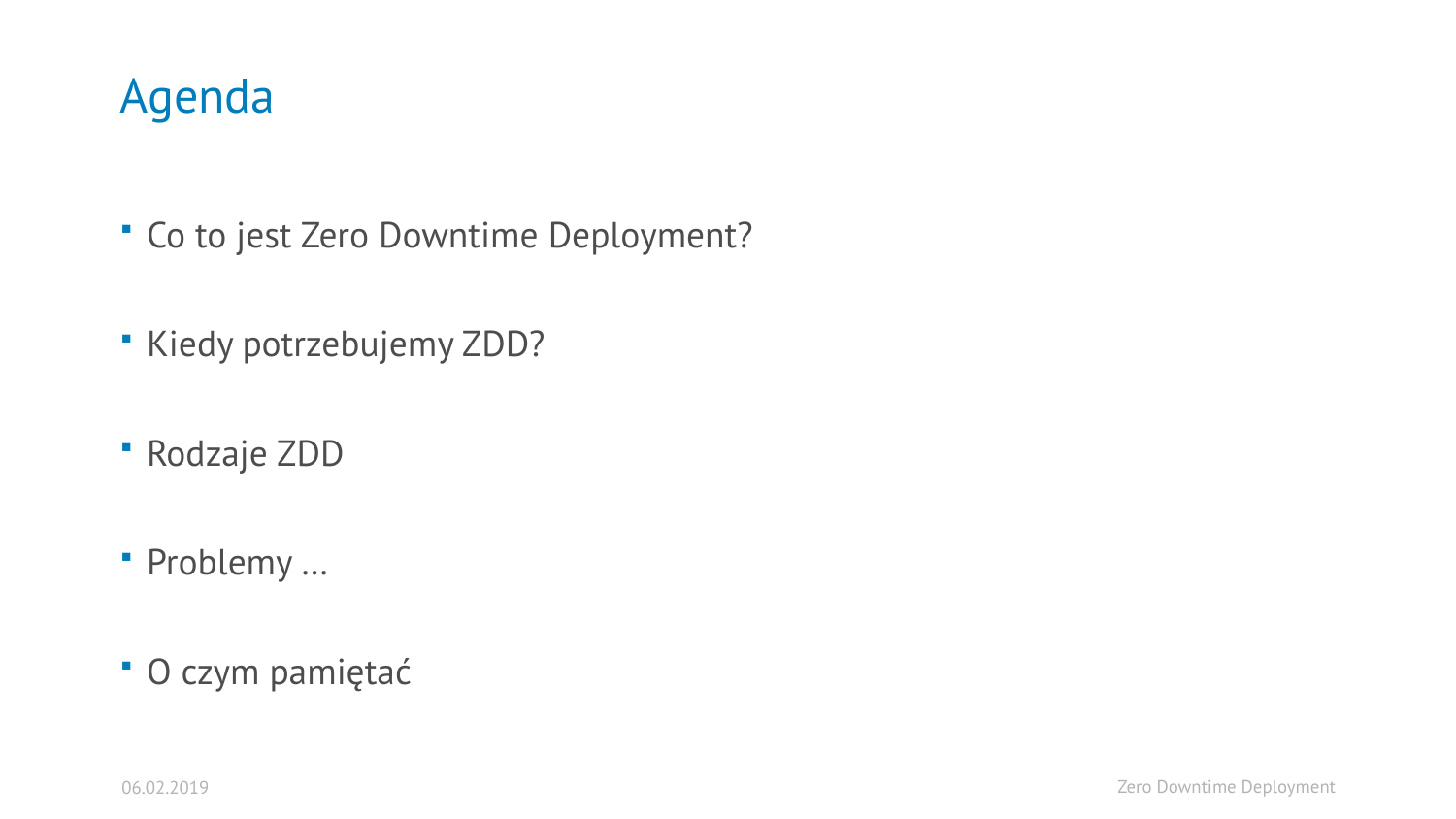

# Agenda
Co to jest Zero Downtime Deployment?
Kiedy potrzebujemy ZDD?
Rodzaje ZDD
Problemy …
O czym pamiętać

Zero Downtime Deployment
06.02.2019